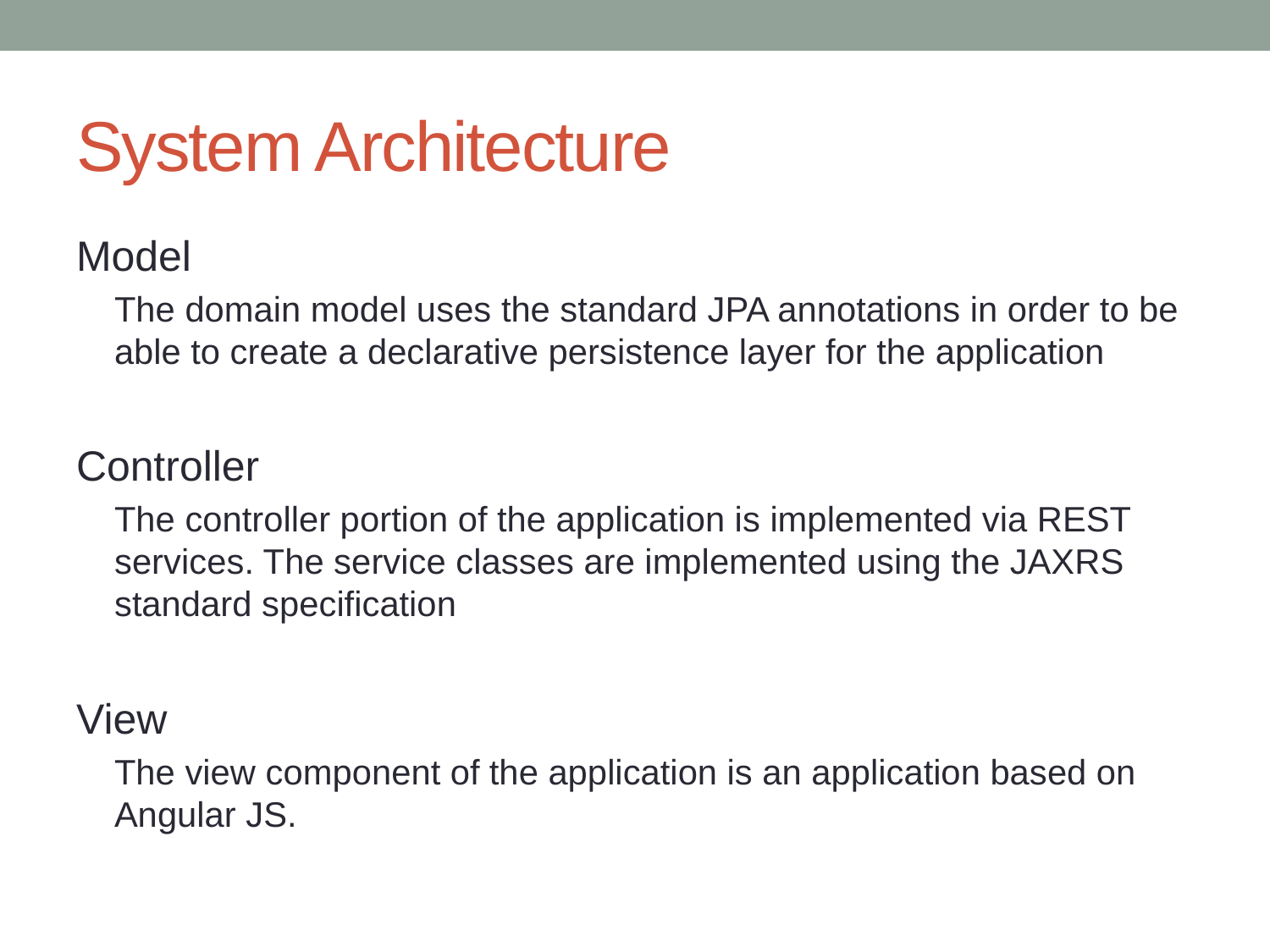

# System Architecture
Model
The domain model uses the standard JPA annotations in order to be able to create a declarative persistence layer for the application

Controller
The controller portion of the application is implemented via REST services. The service classes are implemented using the JAXRS standard specification

View
The view component of the application is an application based on Angular JS.